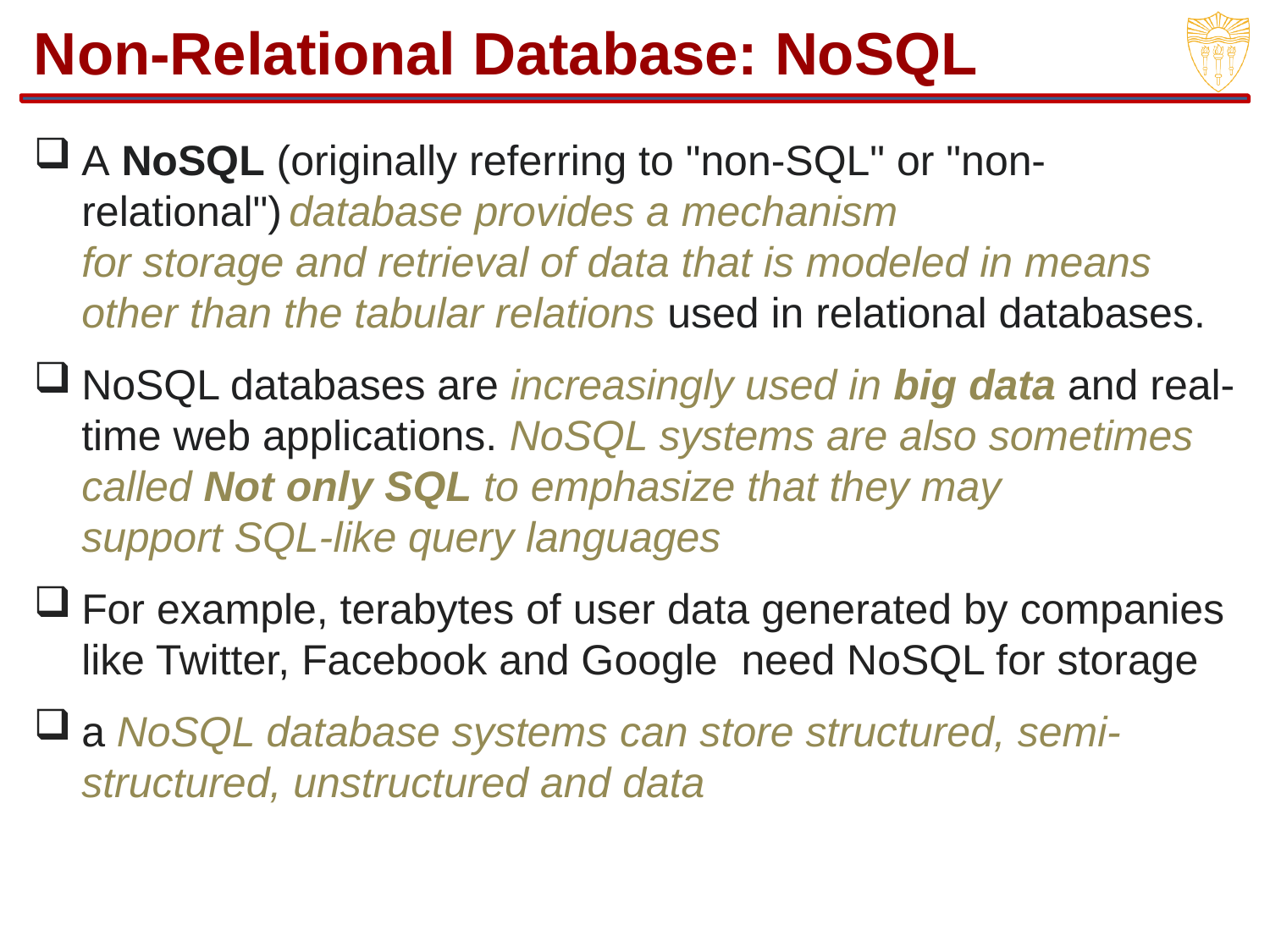

# Non-Relational Database: NoSQL
A NoSQL (originally referring to "non-SQL" or "non-relational") database provides a mechanism for storage and retrieval of data that is modeled in means other than the tabular relations used in relational databases.
NoSQL databases are increasingly used in big data and real-time web applications. NoSQL systems are also sometimes called Not only SQL to emphasize that they may support SQL-like query languages
For example, terabytes of user data generated by companies like Twitter, Facebook and Google  need NoSQL for storage
a NoSQL database systems can store structured, semi-structured, unstructured and data